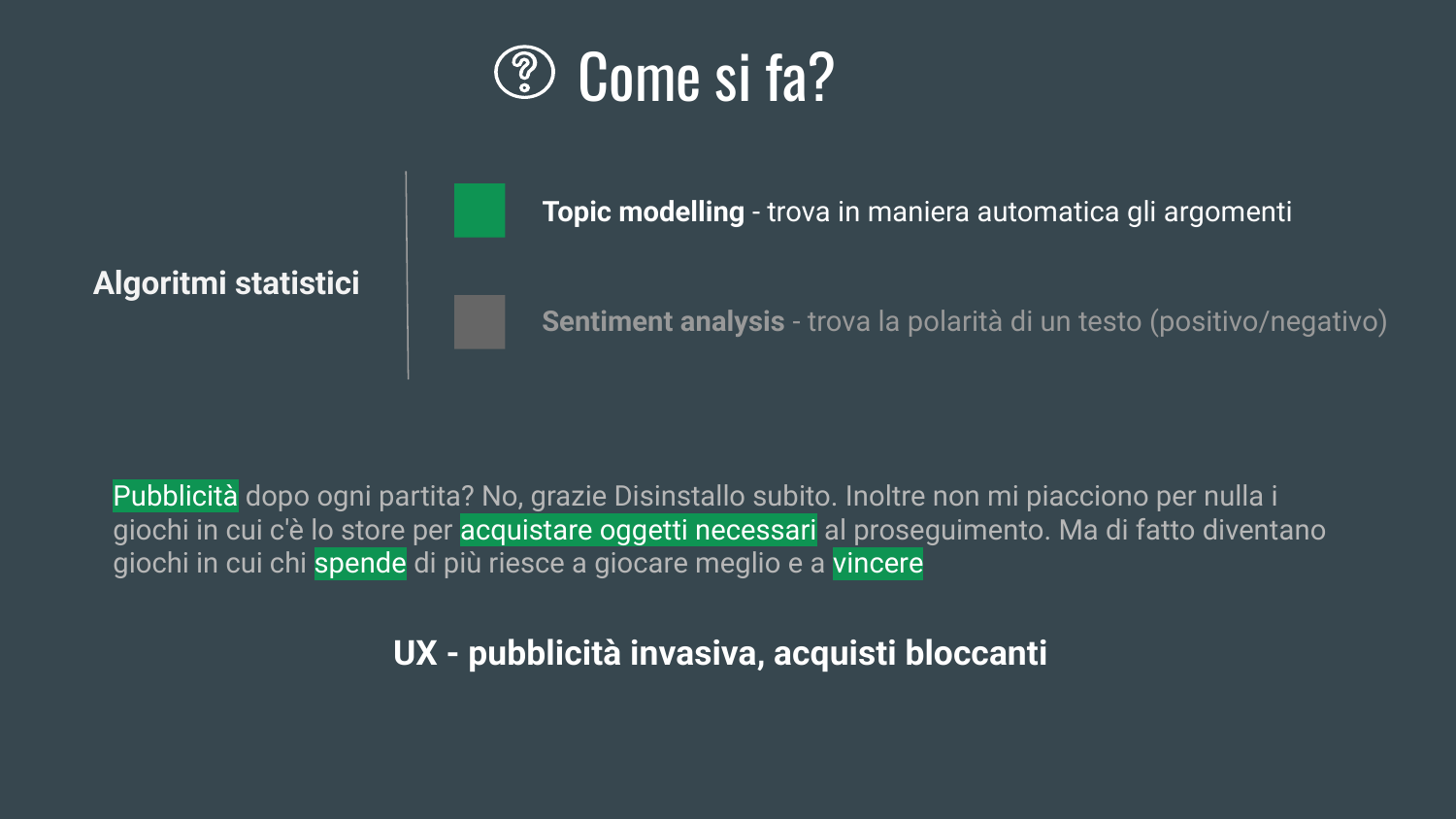

# Come si fa?

Topic modelling - trova in maniera automatica gli argomenti

Algoritmi statistici
Sentiment analysis - trova la polarità di un testo (positivo/negativo)

Pubblicità dopo ogni partita? No, grazie Disinstallo subito. Inoltre non mi piacciono per nulla i giochi in cui c'è lo store per acquistare oggetti necessari al proseguimento. Ma di fatto diventano giochi in cui chi spende di più riesce a giocare meglio e a vincere
UX - pubblicità invasiva, acquisti bloccanti